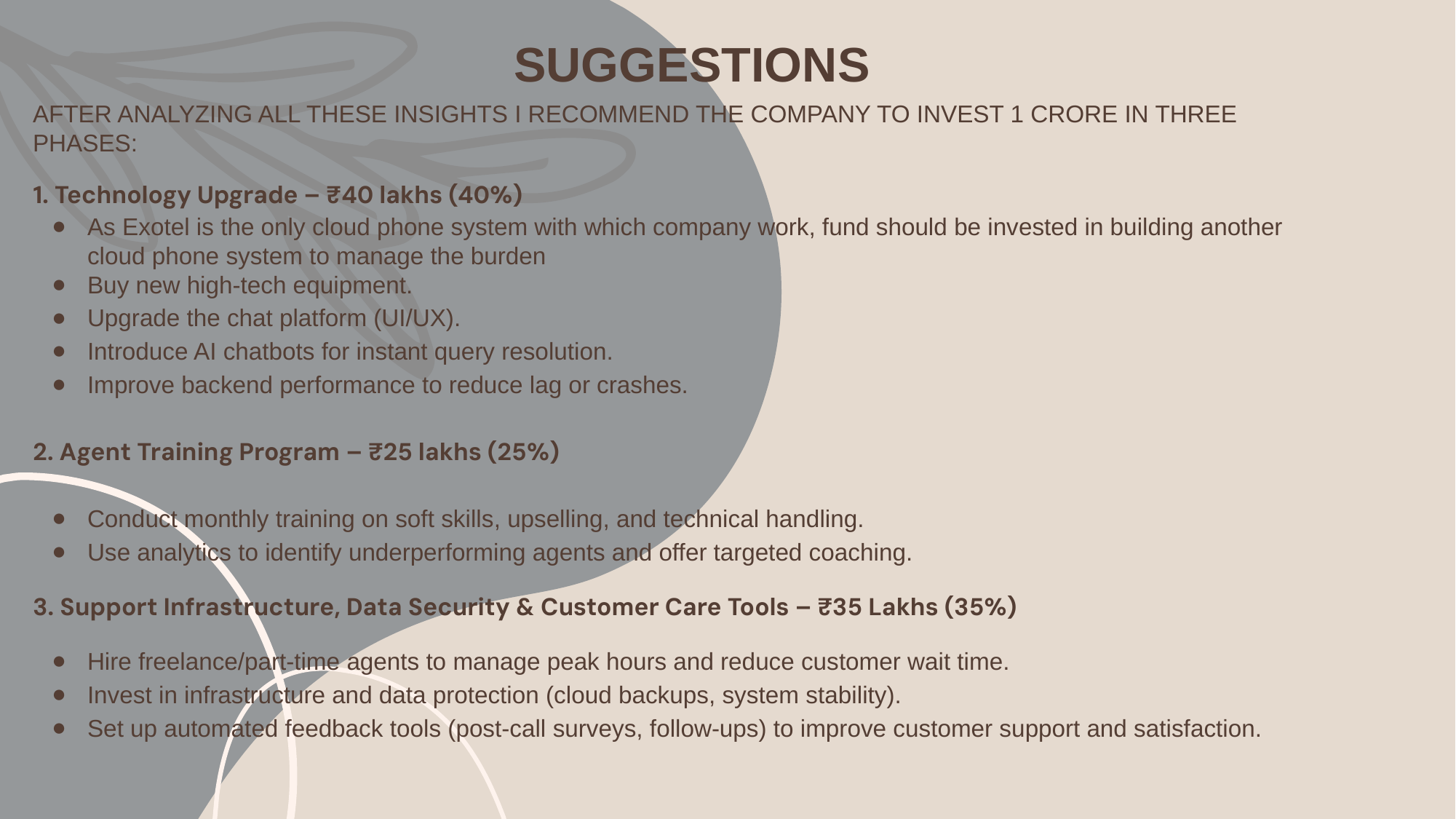

SUGGESTIONS
AFTER ANALYZING ALL THESE INSIGHTS I RECOMMEND THE COMPANY TO INVEST 1 CRORE IN THREE PHASES:
1. Technology Upgrade – ₹40 lakhs (40%)
As Exotel is the only cloud phone system with which company work, fund should be invested in building another cloud phone system to manage the burden
Buy new high-tech equipment.
Upgrade the chat platform (UI/UX).
Introduce AI chatbots for instant query resolution.
Improve backend performance to reduce lag or crashes.

2. Agent Training Program – ₹25 lakhs (25%)

Conduct monthly training on soft skills, upselling, and technical handling.
Use analytics to identify underperforming agents and offer targeted coaching.
3. Support Infrastructure, Data Security & Customer Care Tools – ₹35 Lakhs (35%)
Hire freelance/part-time agents to manage peak hours and reduce customer wait time.
Invest in infrastructure and data protection (cloud backups, system stability).
Set up automated feedback tools (post-call surveys, follow-ups) to improve customer support and satisfaction.